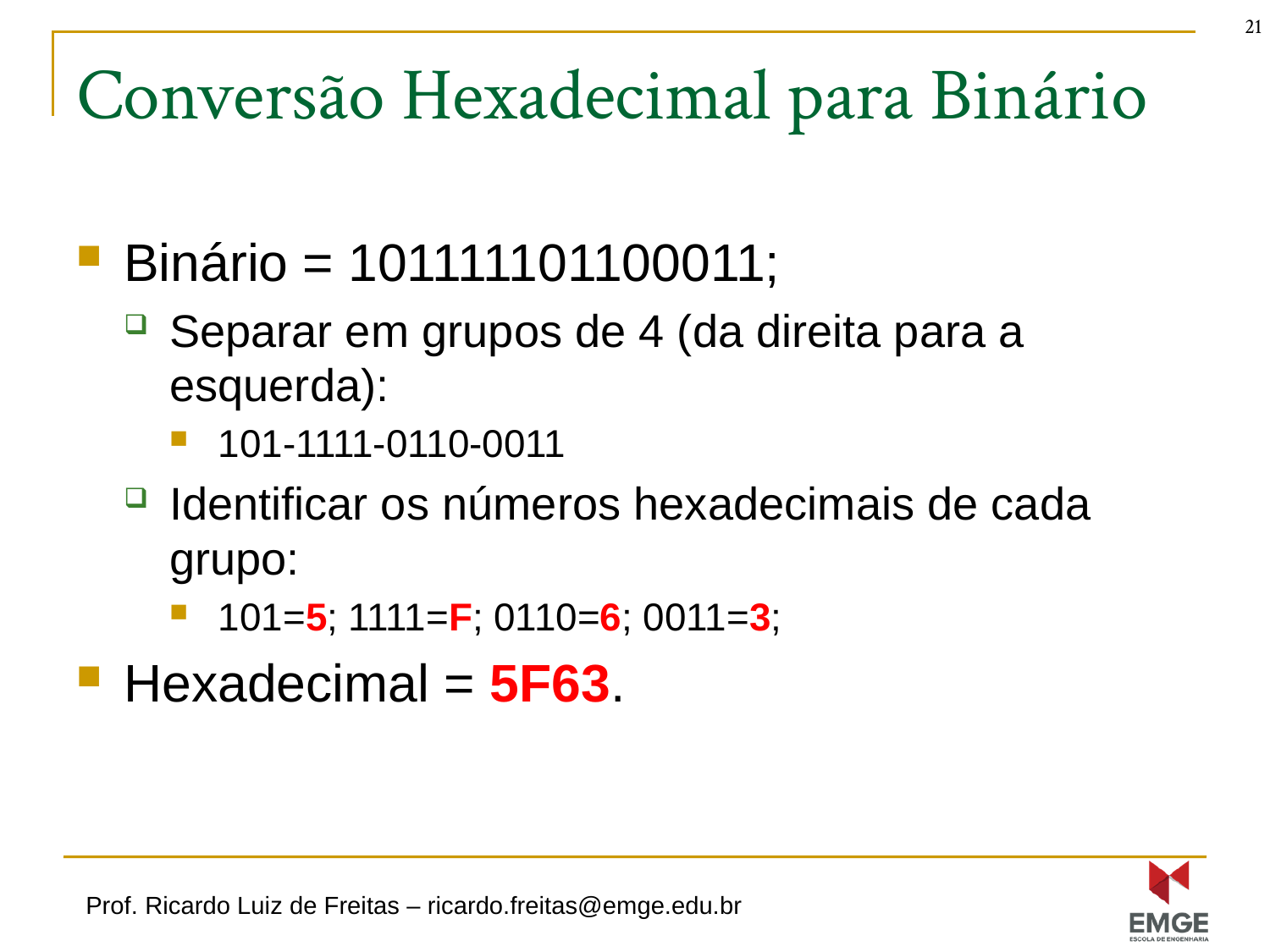

21
# Conversão Hexadecimal para Binário
Binário = 101111101100011;
Separar em grupos de 4 (da direita para a esquerda):
101-1111-0110-0011
Identificar os números hexadecimais de cada grupo:
101=5; 1111=F; 0110=6; 0011=3;
Hexadecimal = 5F63.